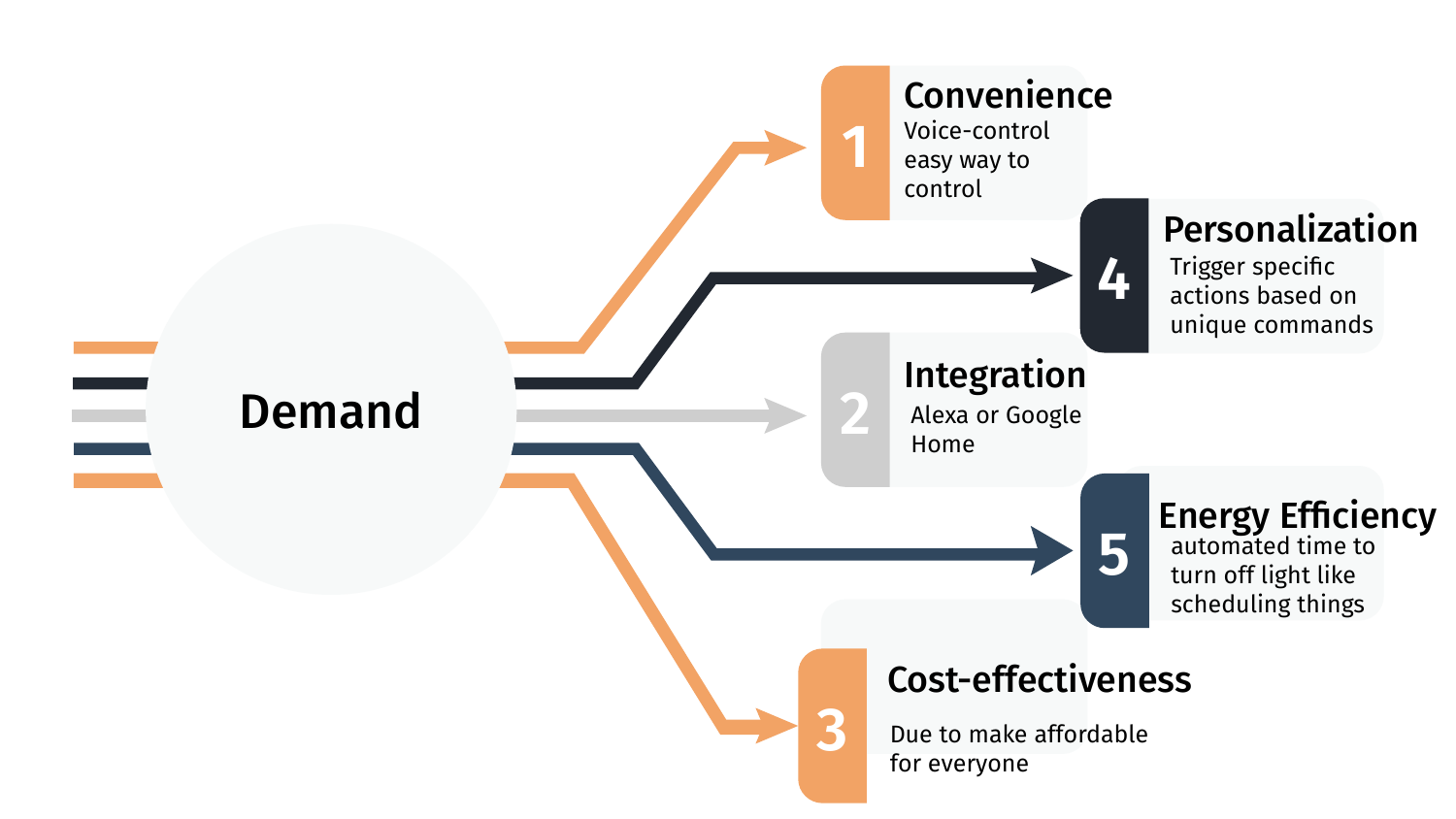

Convenience

1
Voice-control easy way to control

4

Personalization
Demand
Trigger specific actions based on unique commands

2
Integration
Alexa or Google Home

5
Energy Efficiency

automated time to turn off light like scheduling things

3
Cost-effectiveness
Due to make affordable for everyone